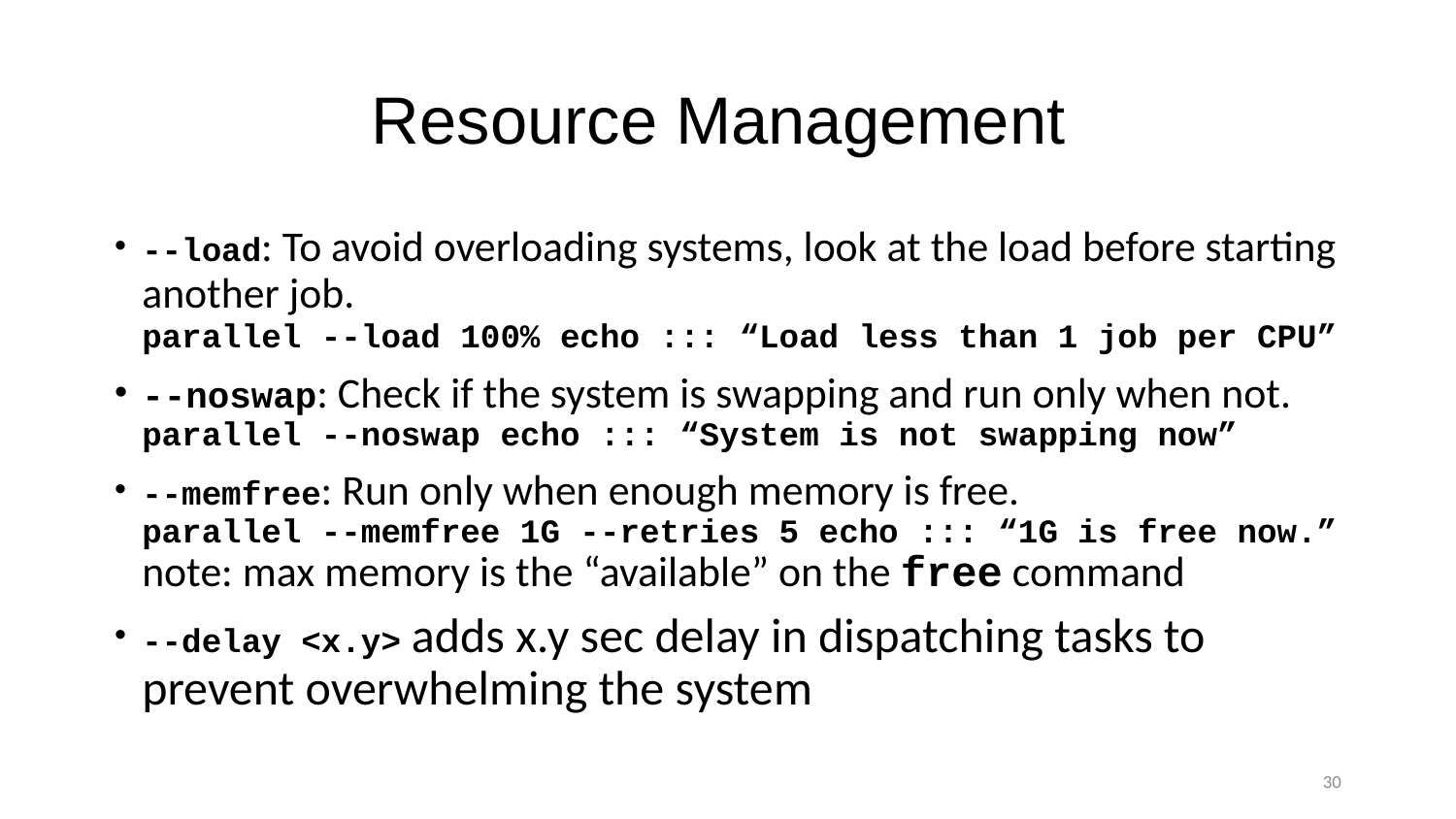

# Resource Management
--load: To avoid overloading systems, look at the load before starting another job.
parallel --load 100% echo ::: “Load less than 1 job per CPU”
--noswap: Check if the system is swapping and run only when not.
parallel --noswap echo ::: “System is not swapping now”
--memfree: Run only when enough memory is free.
parallel --memfree 1G --retries 5 echo ::: “1G is free now.”
note: max memory is the “available” on the free command
--delay <x.y> adds x.y sec delay in dispatching tasks to prevent overwhelming the system
30